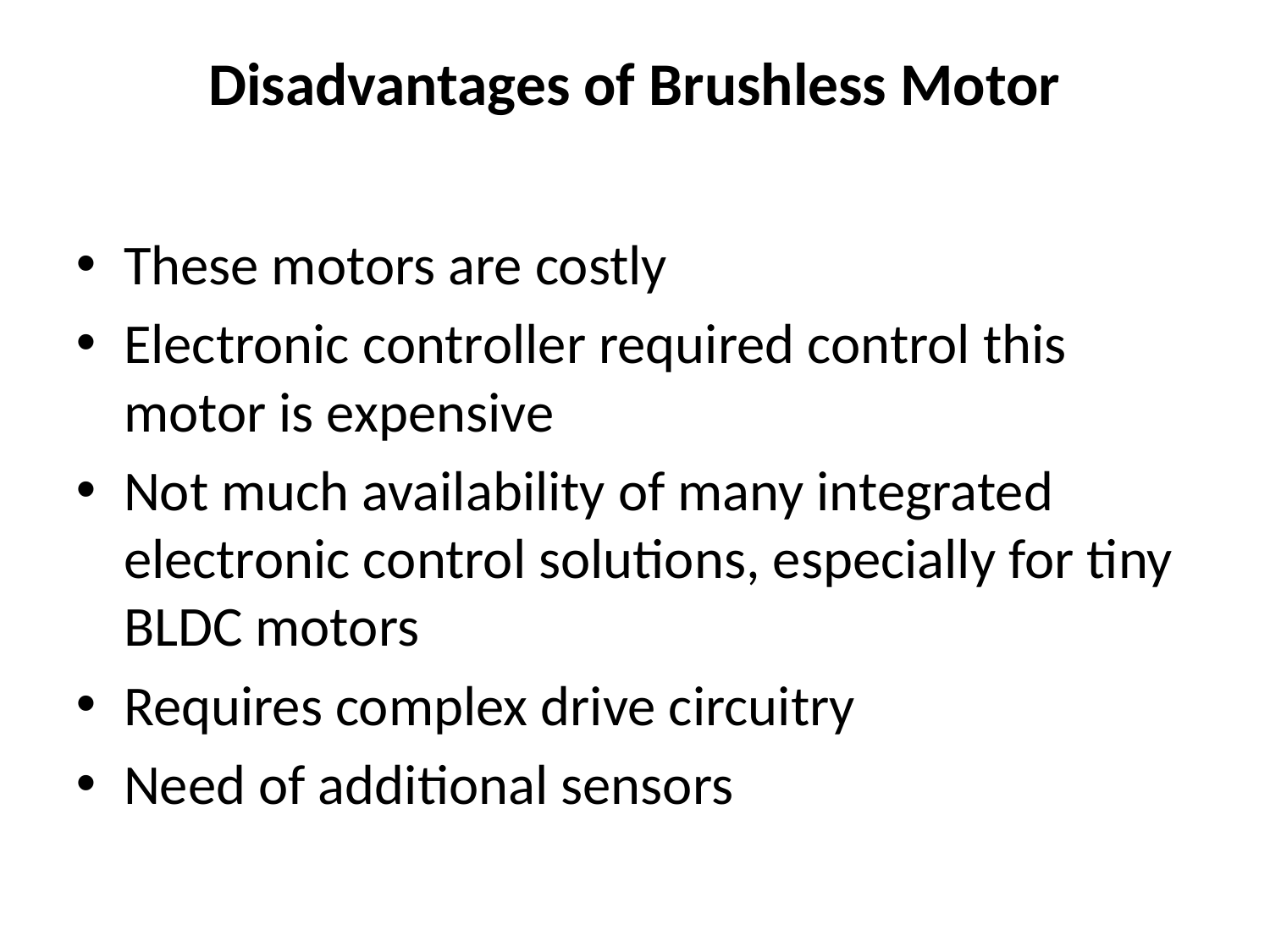

# Disadvantages of Brushless Motor
These motors are costly
Electronic controller required control this motor is expensive
Not much availability of many integrated electronic control solutions, especially for tiny BLDC motors
Requires complex drive circuitry
Need of additional sensors